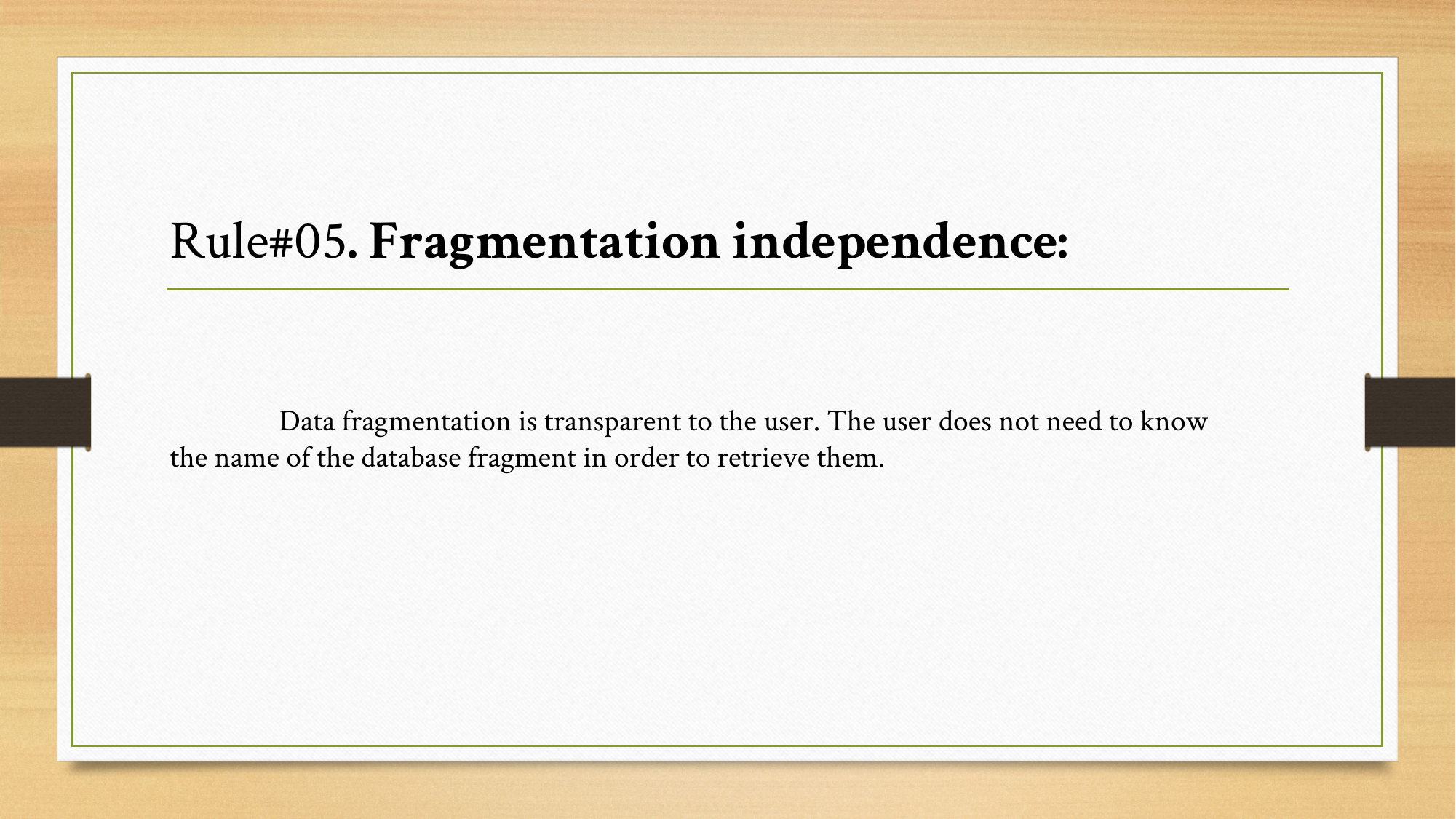

Rule#05. Fragmentation independence:

	Data fragmentation is transparent to the user. The user does not need to know the name of the database fragment in order to retrieve them.